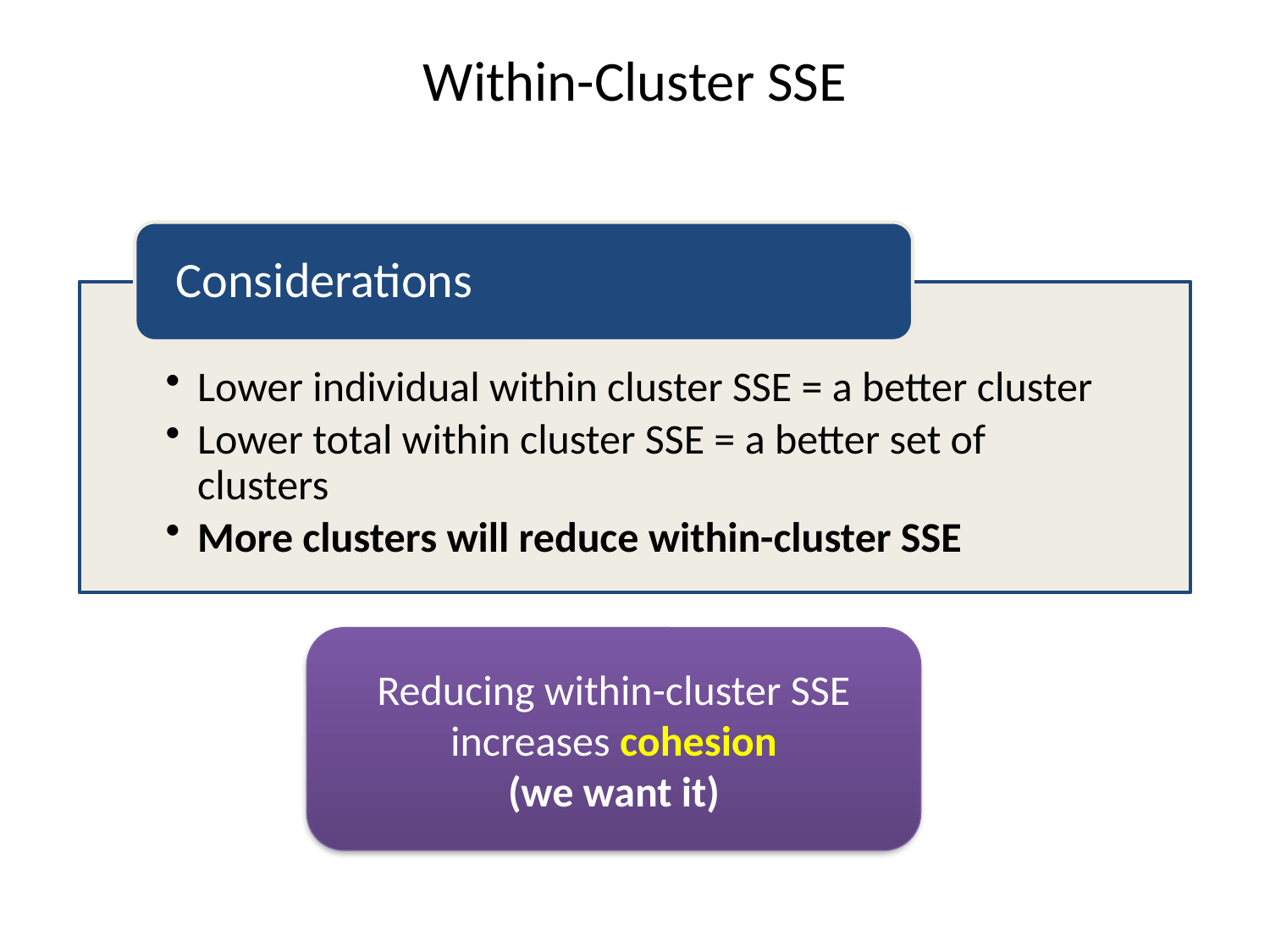

# Within-Cluster SSE
Lower individual within cluster SSE = a better cluster
Lower total within cluster SSE = a better set of clusters
More clusters will reduce within-cluster SSE
Considerations
Reducing within-cluster SSE increases cohesion
(we want it)